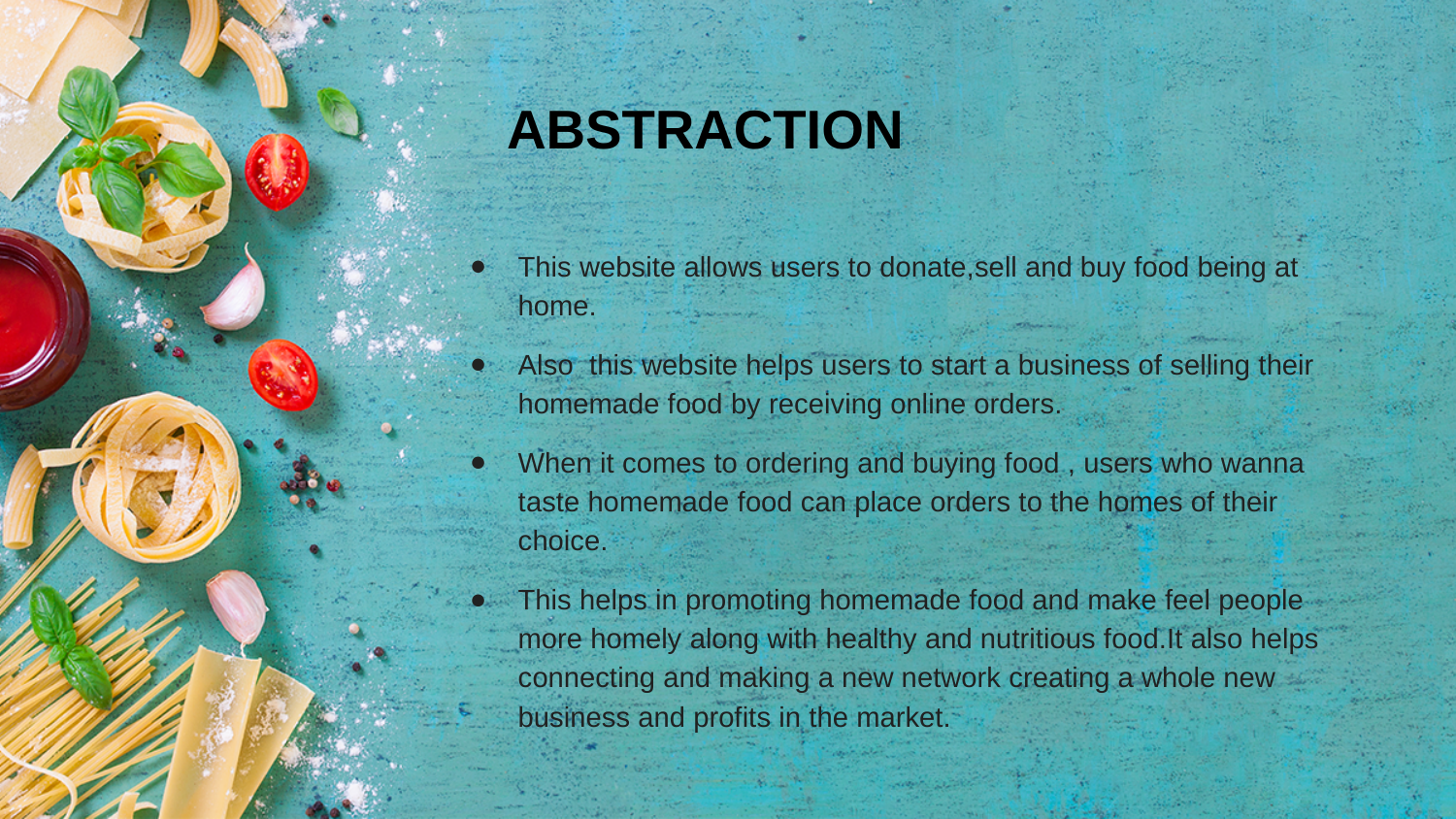

# ABSTRACTION
This website allows users to donate,sell and buy food being at home.
Also  this website helps users to start a business of selling their homemade food by receiving online orders.
When it comes to ordering and buying food , users who wanna taste homemade food can place orders to the homes of their choice.
This helps in promoting homemade food and make feel people more homely along with healthy and nutritious food.It also helps connecting and making a new network creating a whole new business and profits in the market.